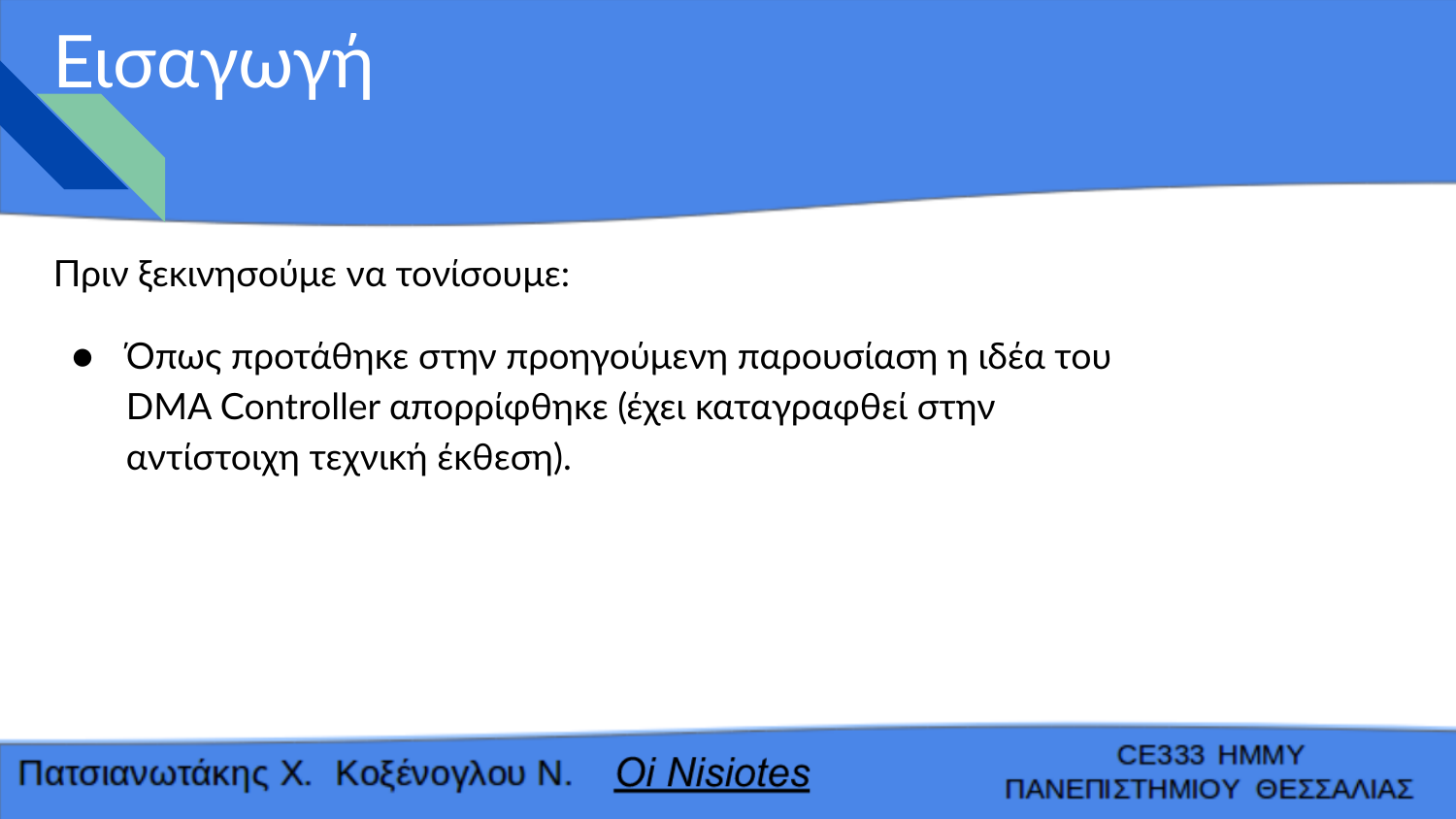

# Εισαγωγή

Πριν ξεκινησούμε να τονίσουμε:
Όπως προτάθηκε στην προηγούμενη παρουσίαση η ιδέα του DMA Controller απορρίφθηκε (έχει καταγραφθεί στην αντίστοιχη τεχνική έκθεση).